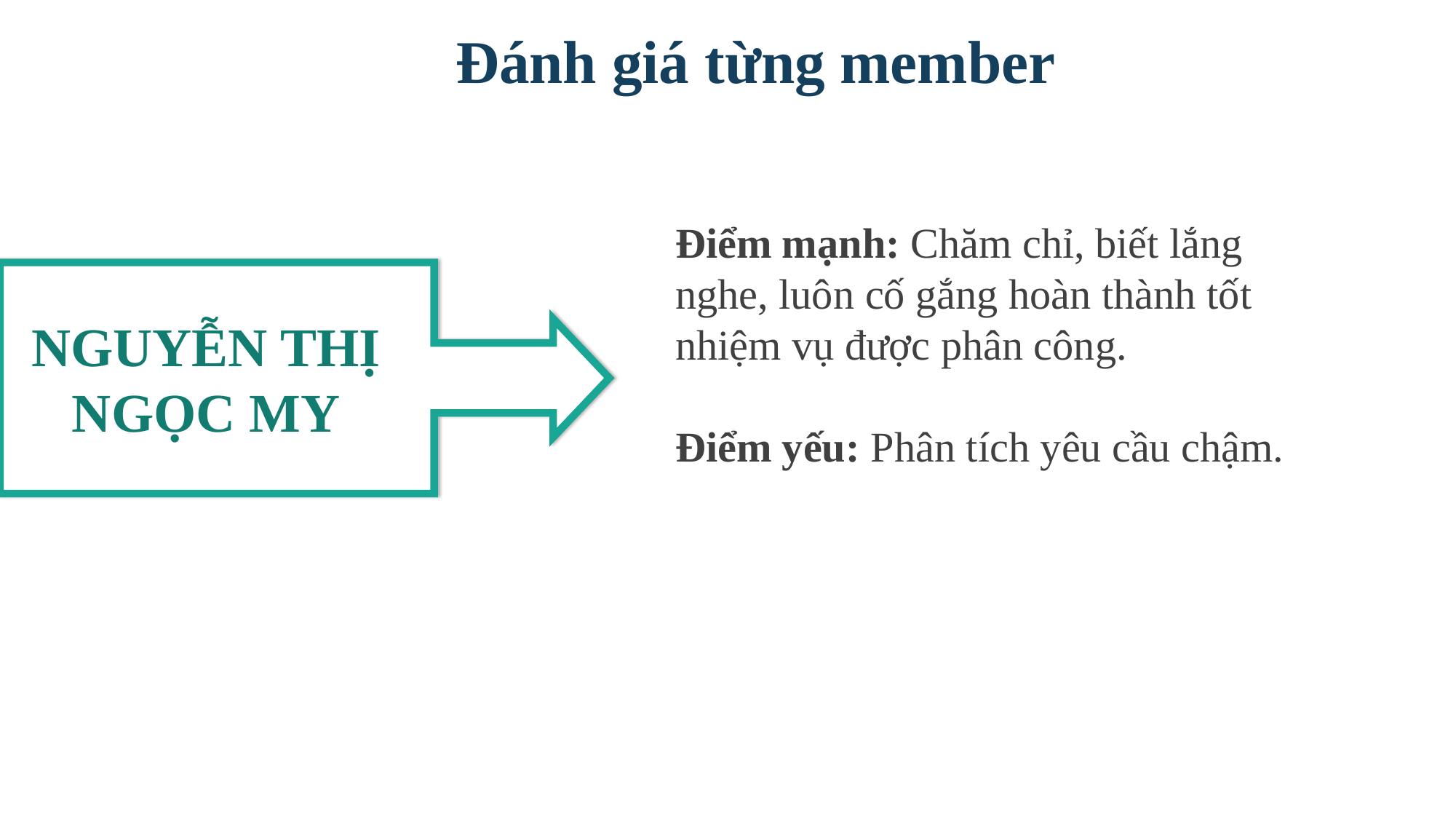

Đánh giá từng member
Điểm mạnh: Chăm chỉ, biết lắng nghe, luôn cố gắng hoàn thành tốt nhiệm vụ được phân công.

Điểm yếu: Phân tích yêu cầu chậm.

NGUYỄN THỊ NGỌC MY